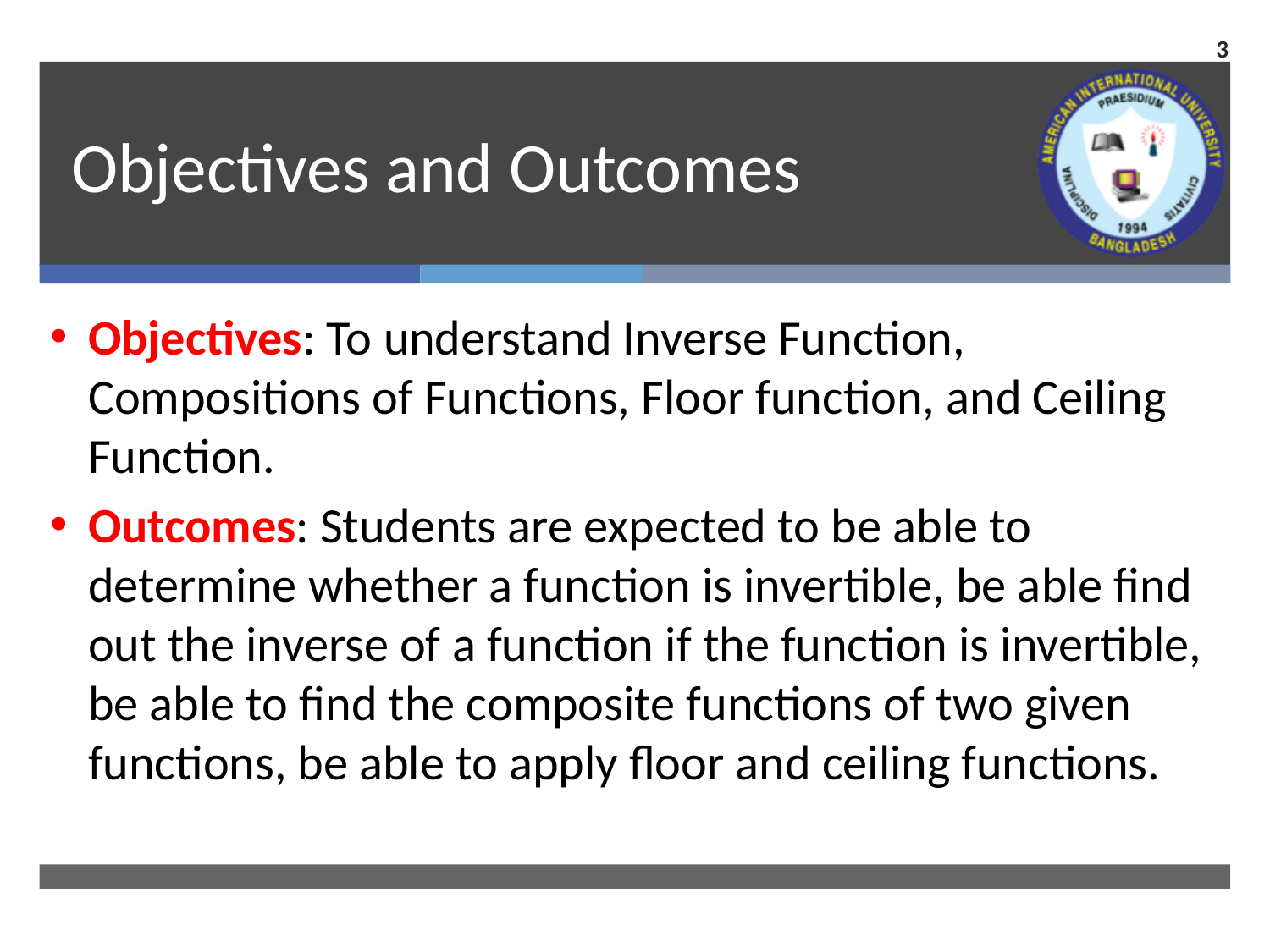

3
# Objectives and Outcomes
Objectives: To understand Inverse Function, Compositions of Functions, Floor function, and Ceiling Function.
Outcomes: Students are expected to be able to determine whether a function is invertible, be able find out the inverse of a function if the function is invertible, be able to find the composite functions of two given functions, be able to apply floor and ceiling functions.